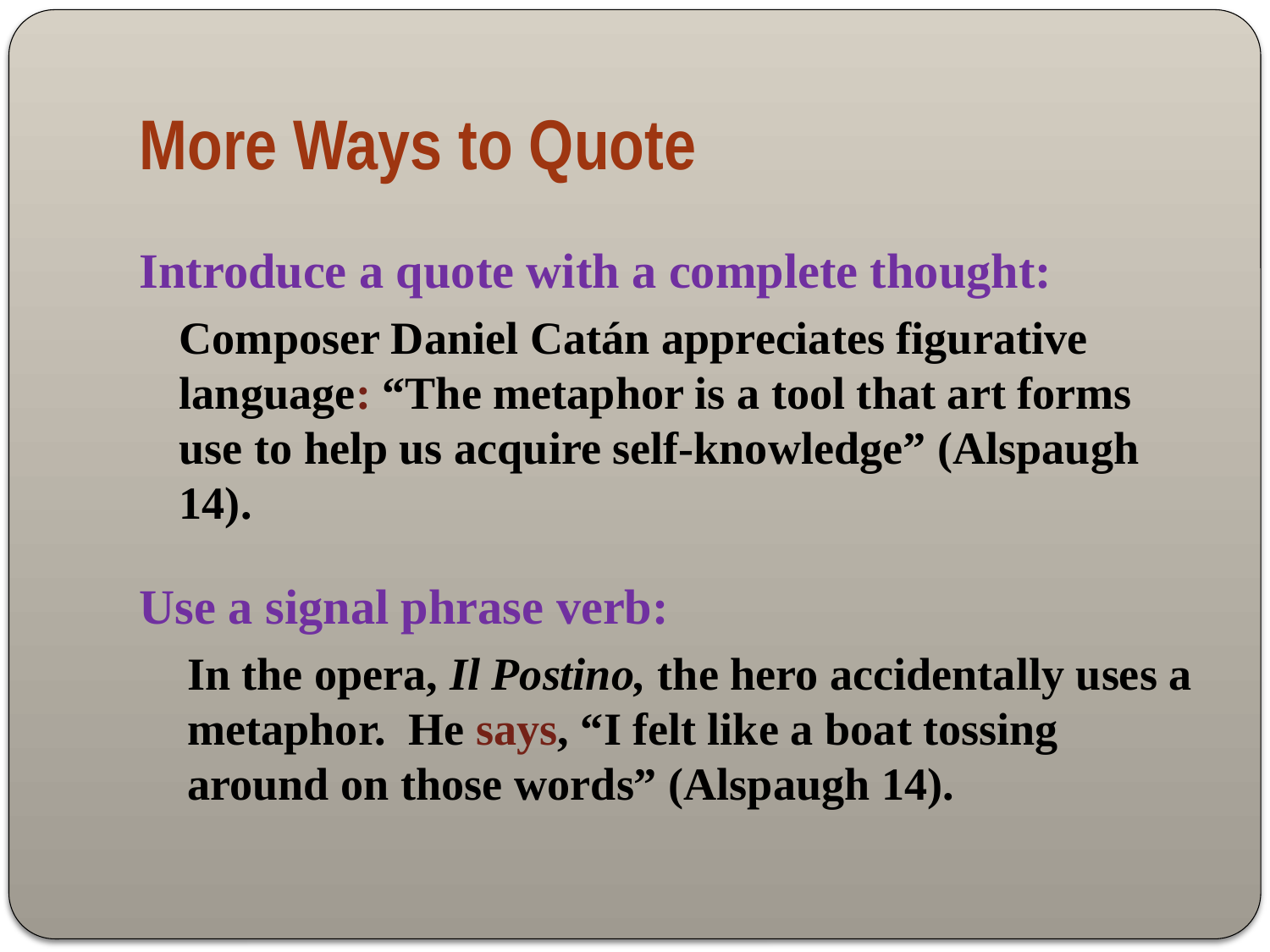

# More Ways to Quote
Introduce a quote with a complete thought:
Composer Daniel Catán appreciates figurative language: “The metaphor is a tool that art forms use to help us acquire self-knowledge” (Alspaugh 14).

Use a signal phrase verb:
In the opera, Il Postino, the hero accidentally uses a metaphor.  He says, “I felt like a boat tossing around on those words” (Alspaugh 14).